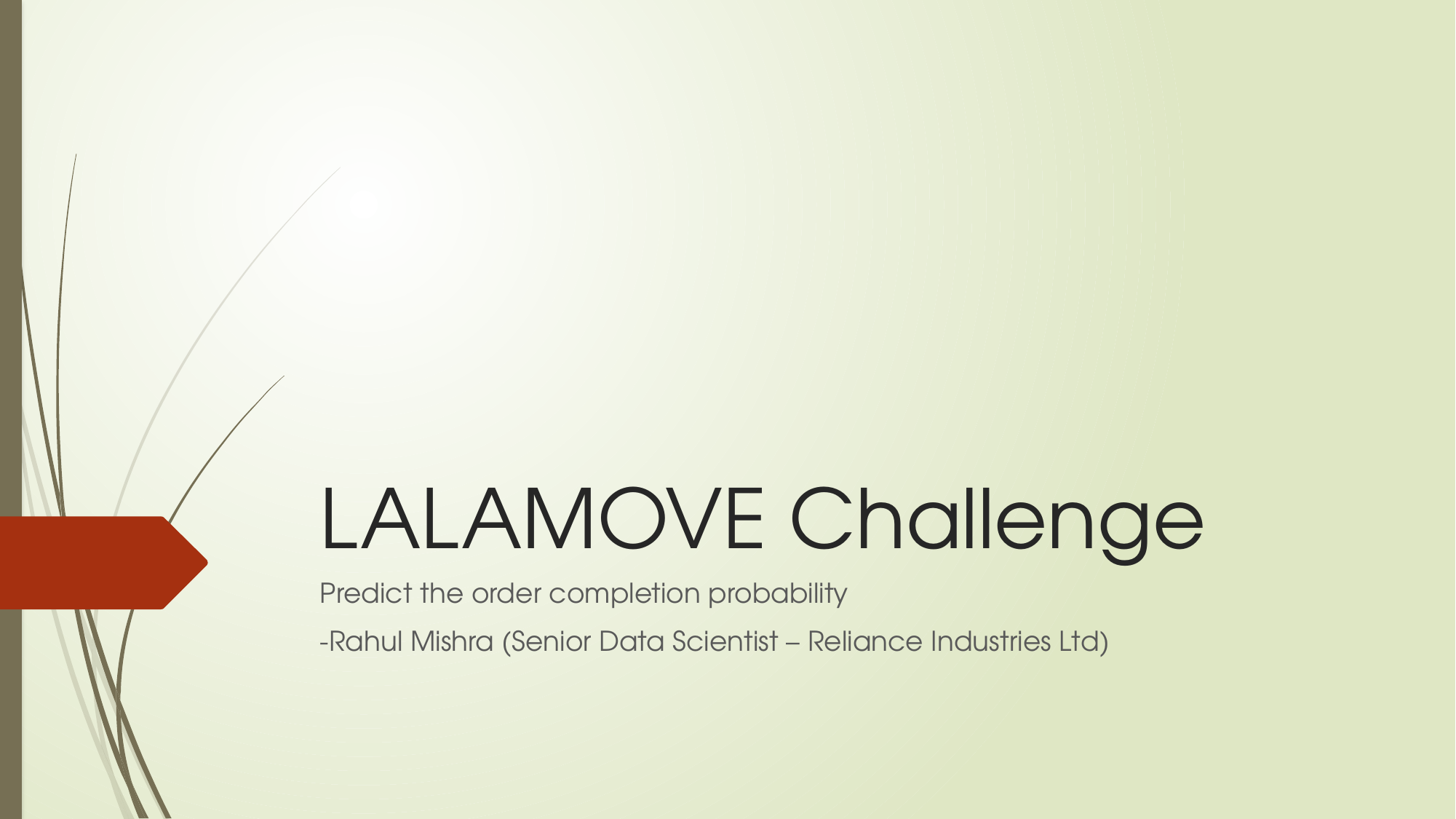

# LALAMOVE Challenge
Predict the order completion probability
-Rahul Mishra (Senior Data Scientist – Reliance Industries Ltd)